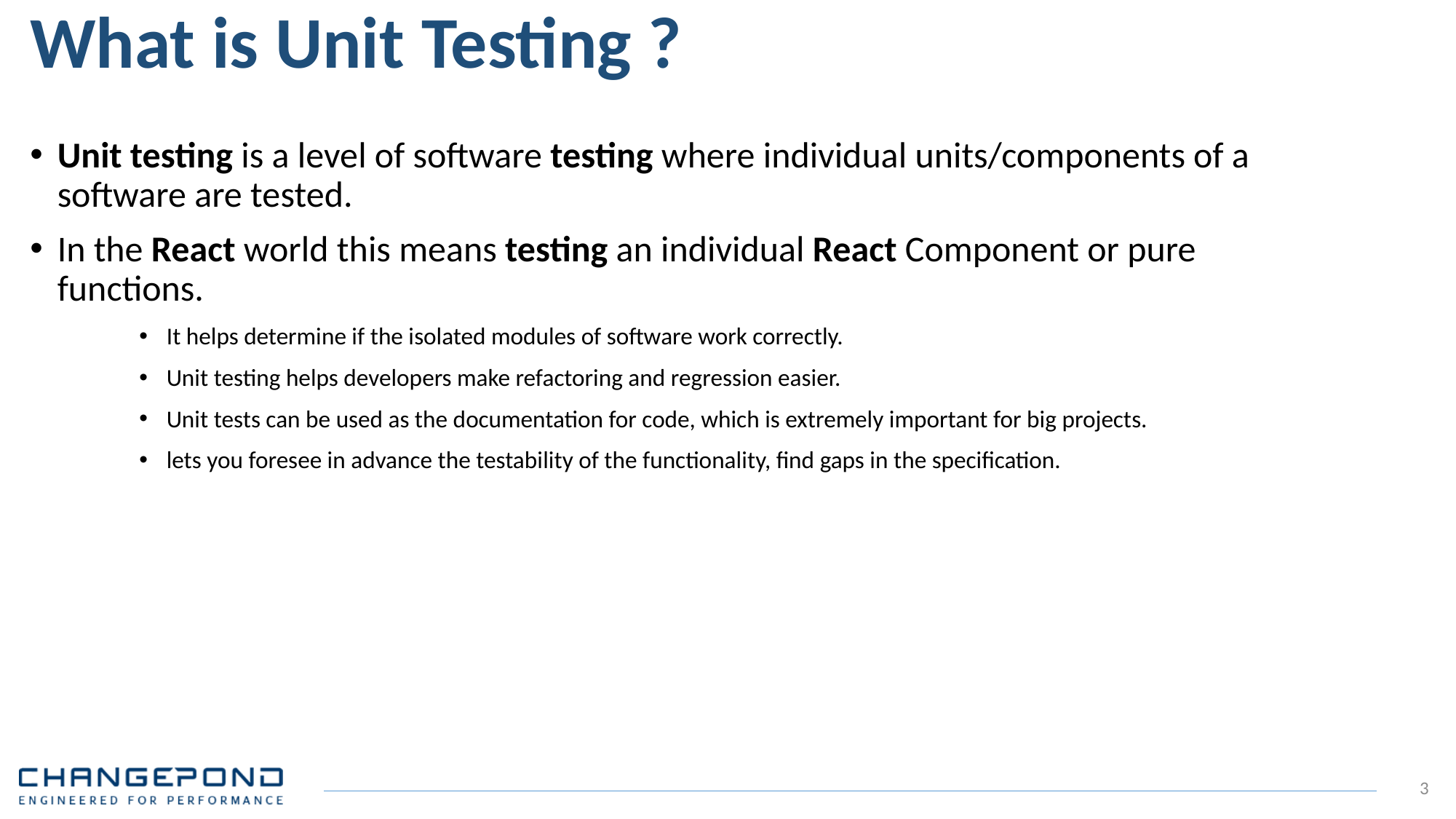

# What is Unit Testing ?
Unit testing is a level of software testing where individual units/components of a software are tested.
In the React world this means testing an individual React Component or pure functions.
It helps determine if the isolated modules of software work correctly.
Unit testing helps developers make refactoring and regression easier.
Unit tests can be used as the documentation for code, which is extremely important for big projects.
lets you foresee in advance the testability of the functionality, find gaps in the specification.

3